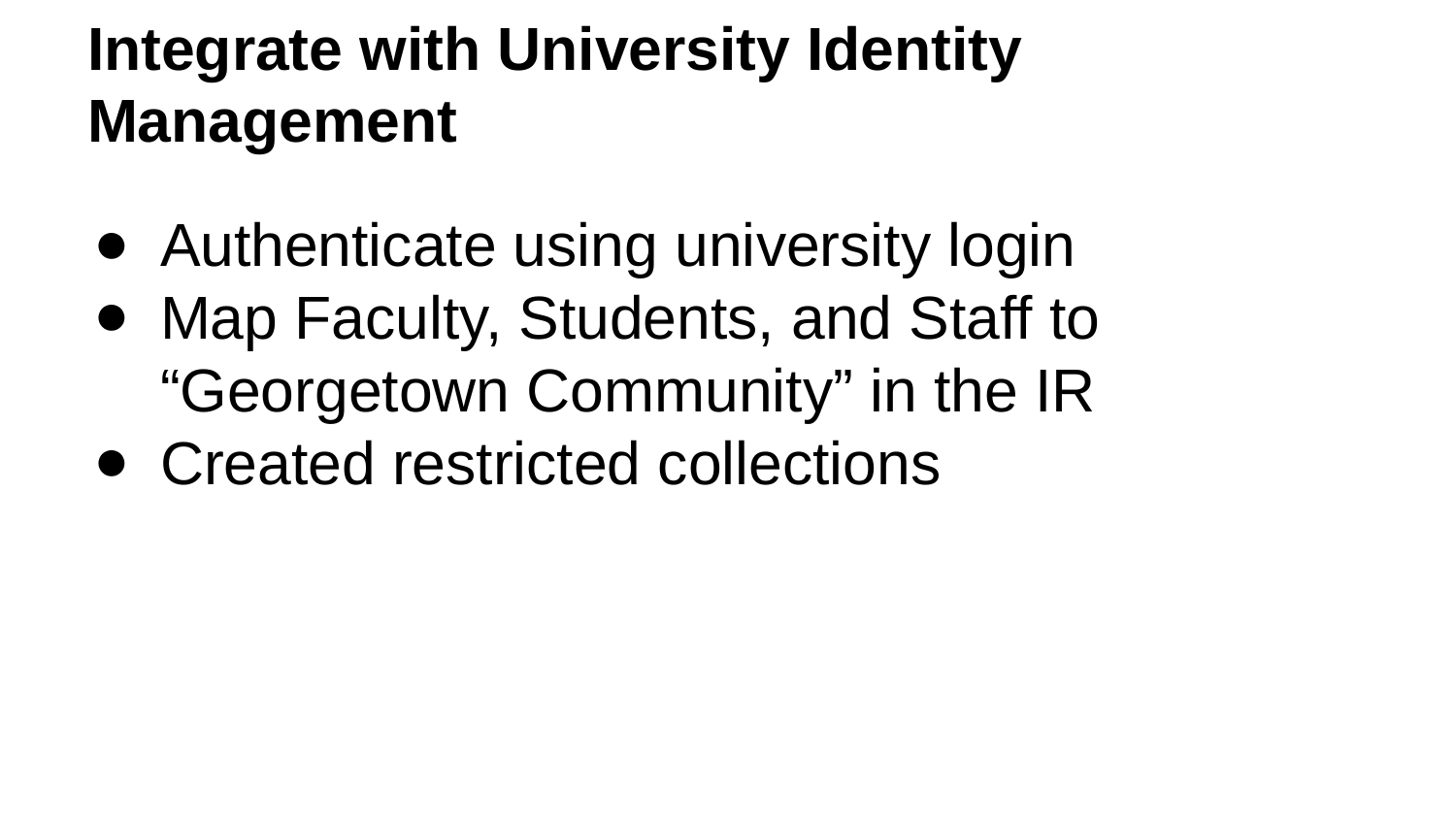

# Integrate with University Identity Management
Authenticate using university login
Map Faculty, Students, and Staff to “Georgetown Community” in the IR
Created restricted collections